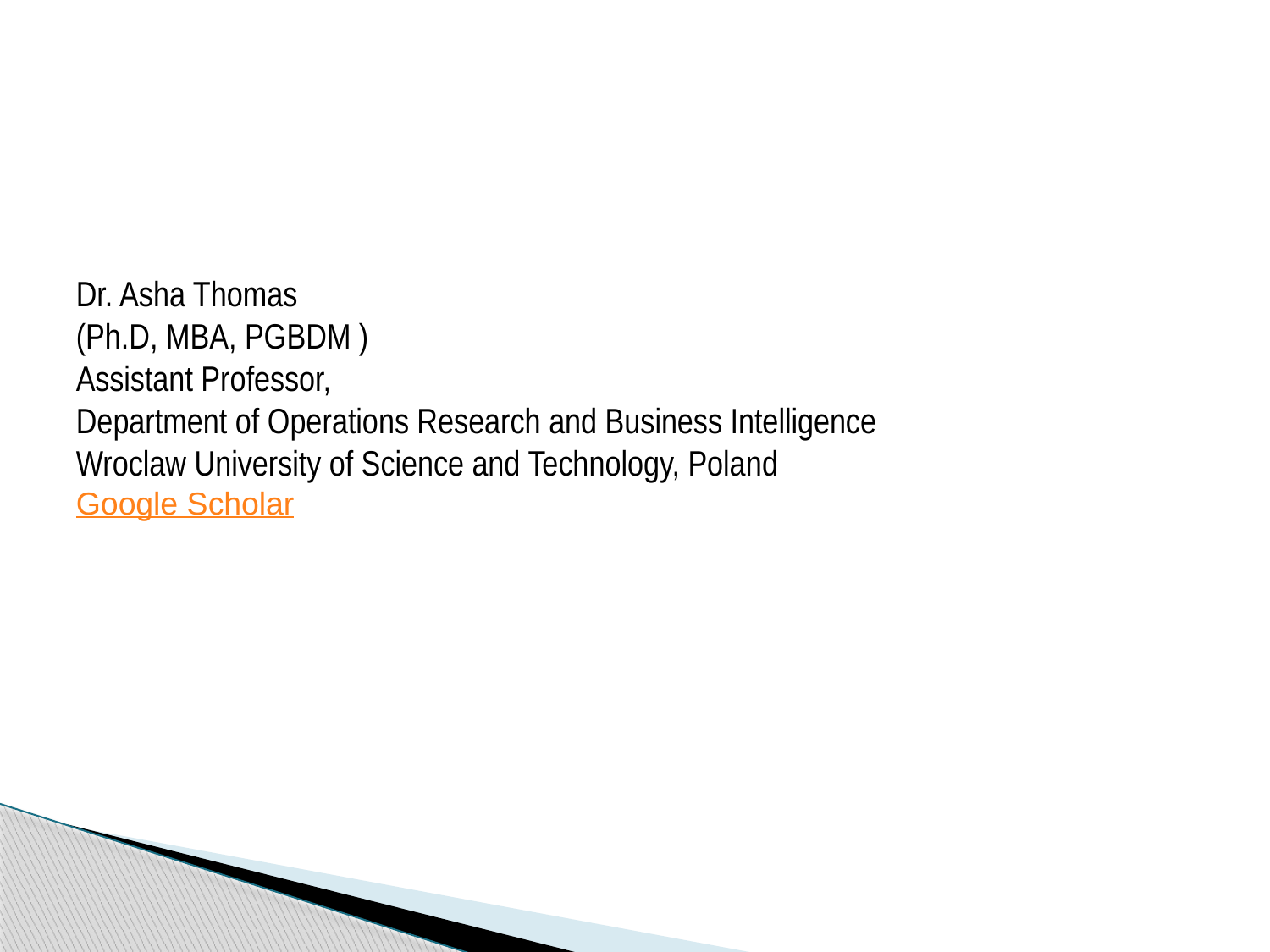

#

Dr. Asha Thomas
(Ph.D, MBA, PGBDM )
Assistant Professor,
Department of Operations Research and Business Intelligence
Wroclaw University of Science and Technology, Poland
Google Scholar